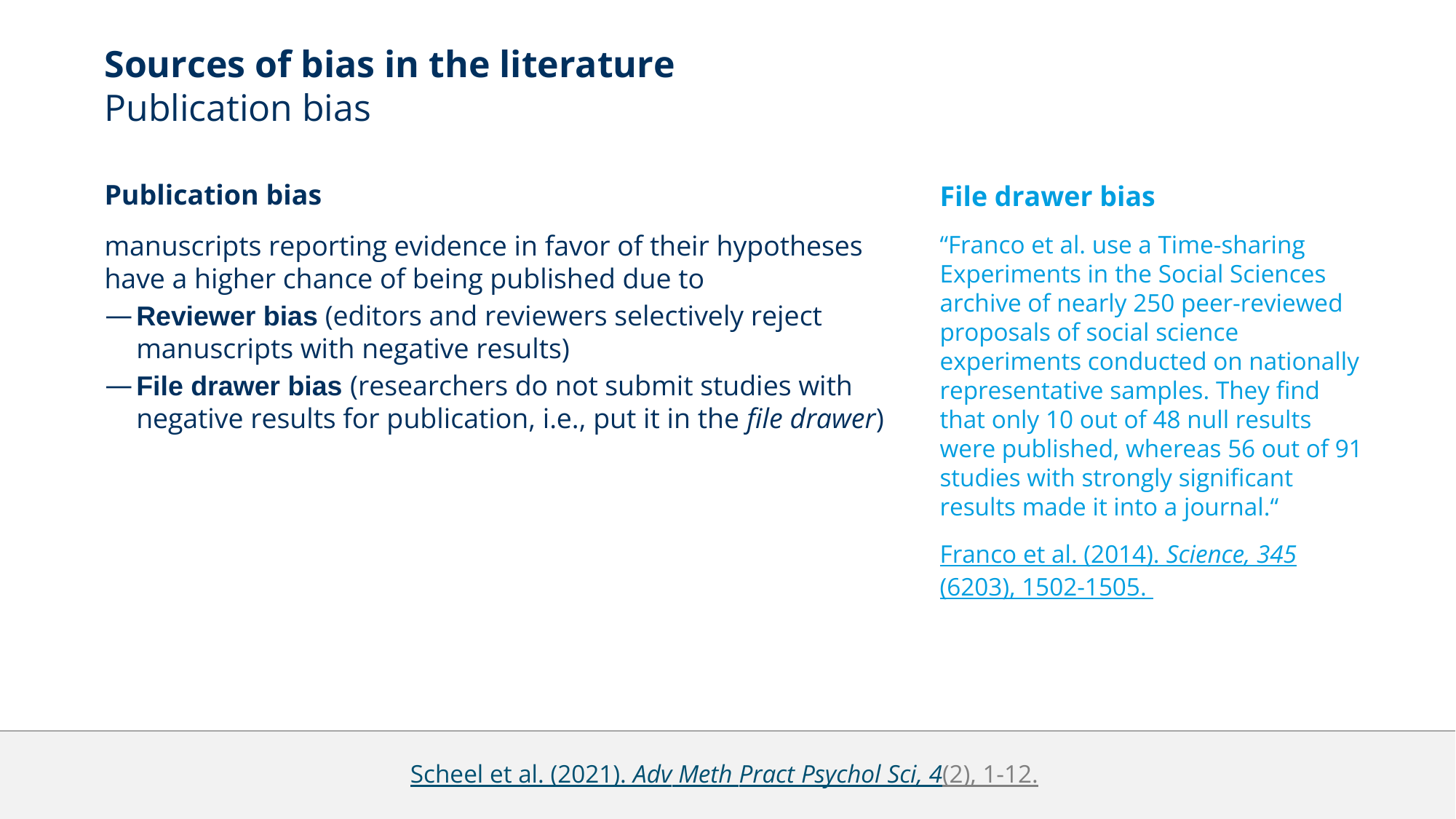

# Sources of bias in the literature Publication bias
Publication bias
manuscripts reporting evidence in favor of their hypotheses have a higher chance of being published due to
Reviewer bias (editors and reviewers selectively reject manuscripts with negative results)
File drawer bias (researchers do not submit studies with negative results for publication, i.e., put it in the file drawer)

File drawer bias
“Franco et al. use a Time-sharing Experiments in the Social Sciences archive of nearly 250 peer-reviewed proposals of social science experiments conducted on nationally representative samples. They find that only 10 out of 48 null results were published, whereas 56 out of 91 studies with strongly significant results made it into a journal.“
Franco et al. (2014). Science, 345(6203), 1502-1505.

Scheel et al. (2021). Adv Meth Pract Psychol Sci, 4(2), 1-12.